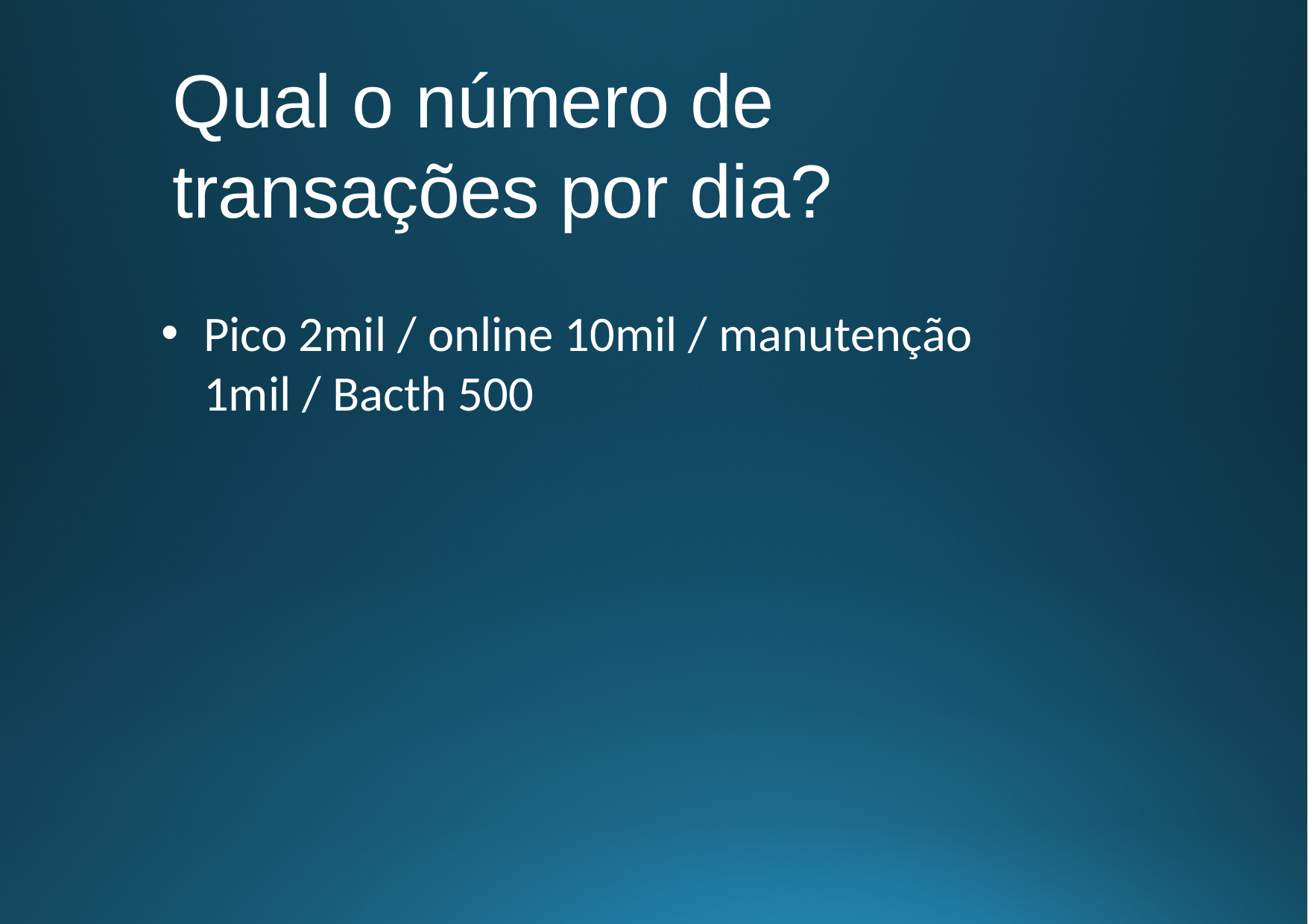

# Qual o número de transações por dia?

Pico 2mil / online 10mil / manutenção 1mil / Bacth 500